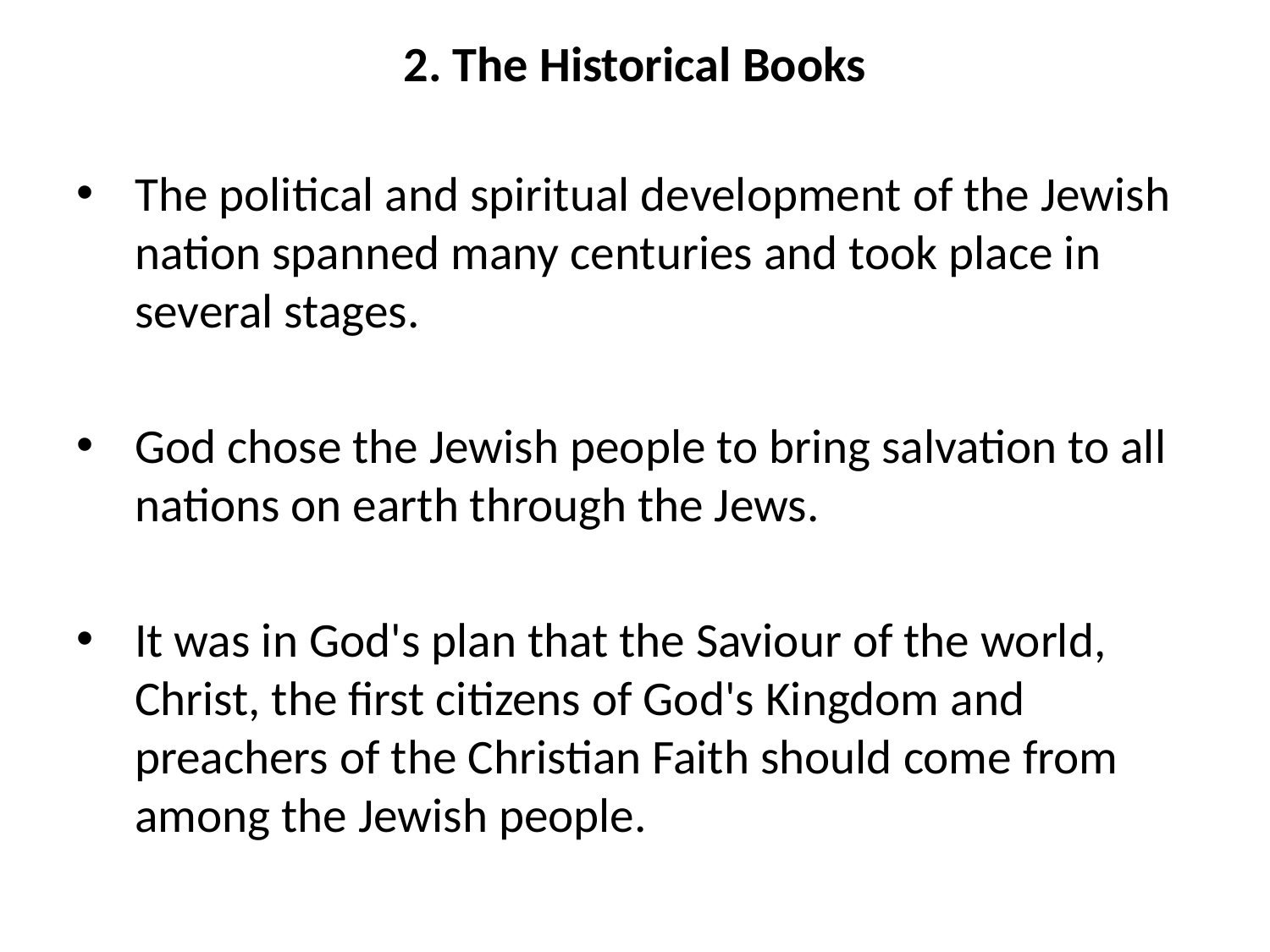

# 2. The Historical Books
The political and spiritual development of the Jewish nation spanned many centuries and took place in several stages.

God chose the Jewish people to bring salvation to all nations on earth through the Jews.

It was in God's plan that the Saviour of the world, Christ, the first citizens of God's Kingdom and preachers of the Christian Faith should come from among the Jewish people.